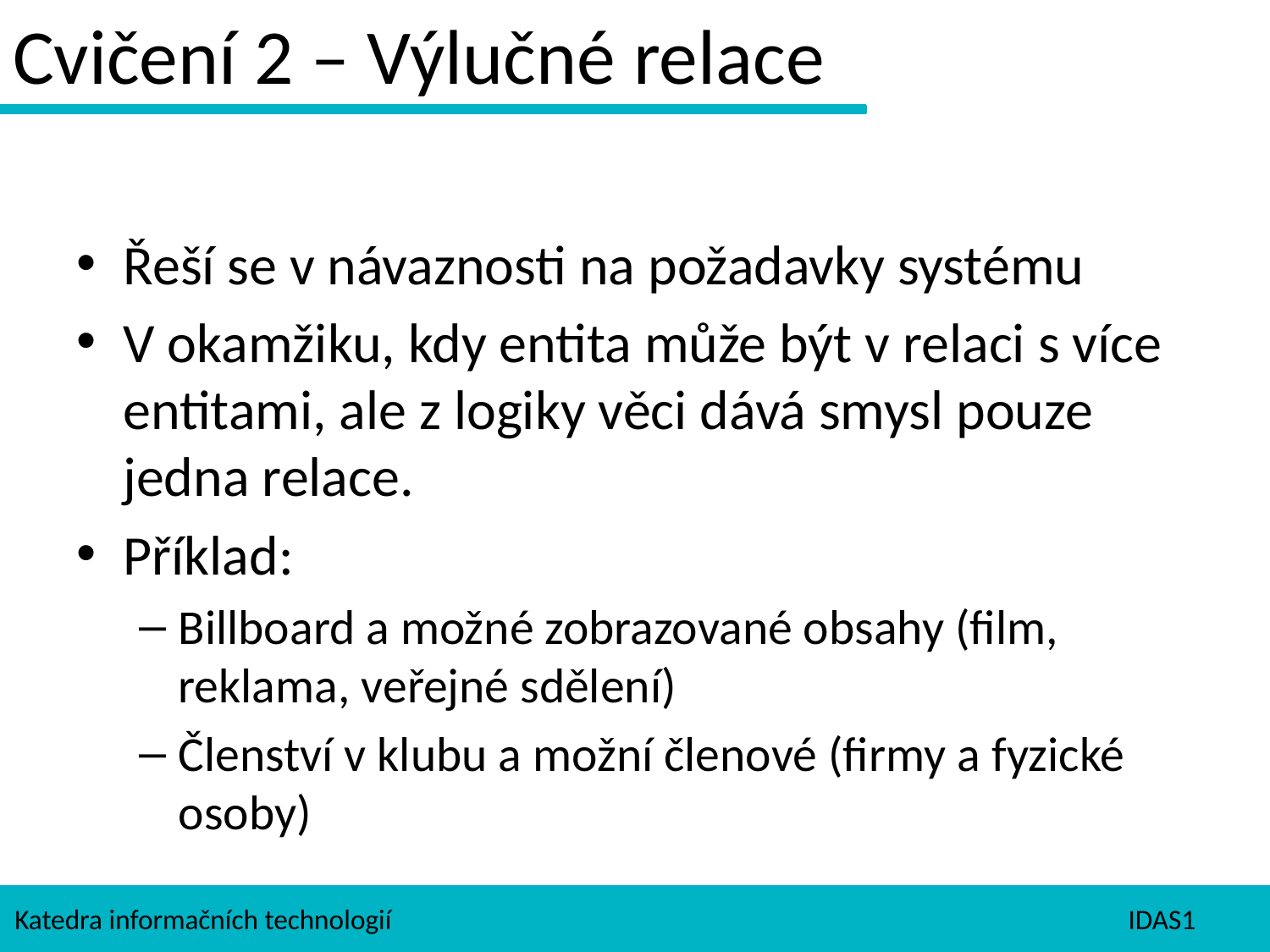

Cvičení 2 – Výlučné relace

Řeší se v návaznosti na požadavky systému
V okamžiku, kdy entita může být v relaci s více entitami, ale z logiky věci dává smysl pouze jedna relace.
Příklad:
Billboard a možné zobrazované obsahy (film, reklama, veřejné sdělení)
Členství v klubu a možní členové (firmy a fyzické osoby)

Katedra informačních technologií
IDAS1